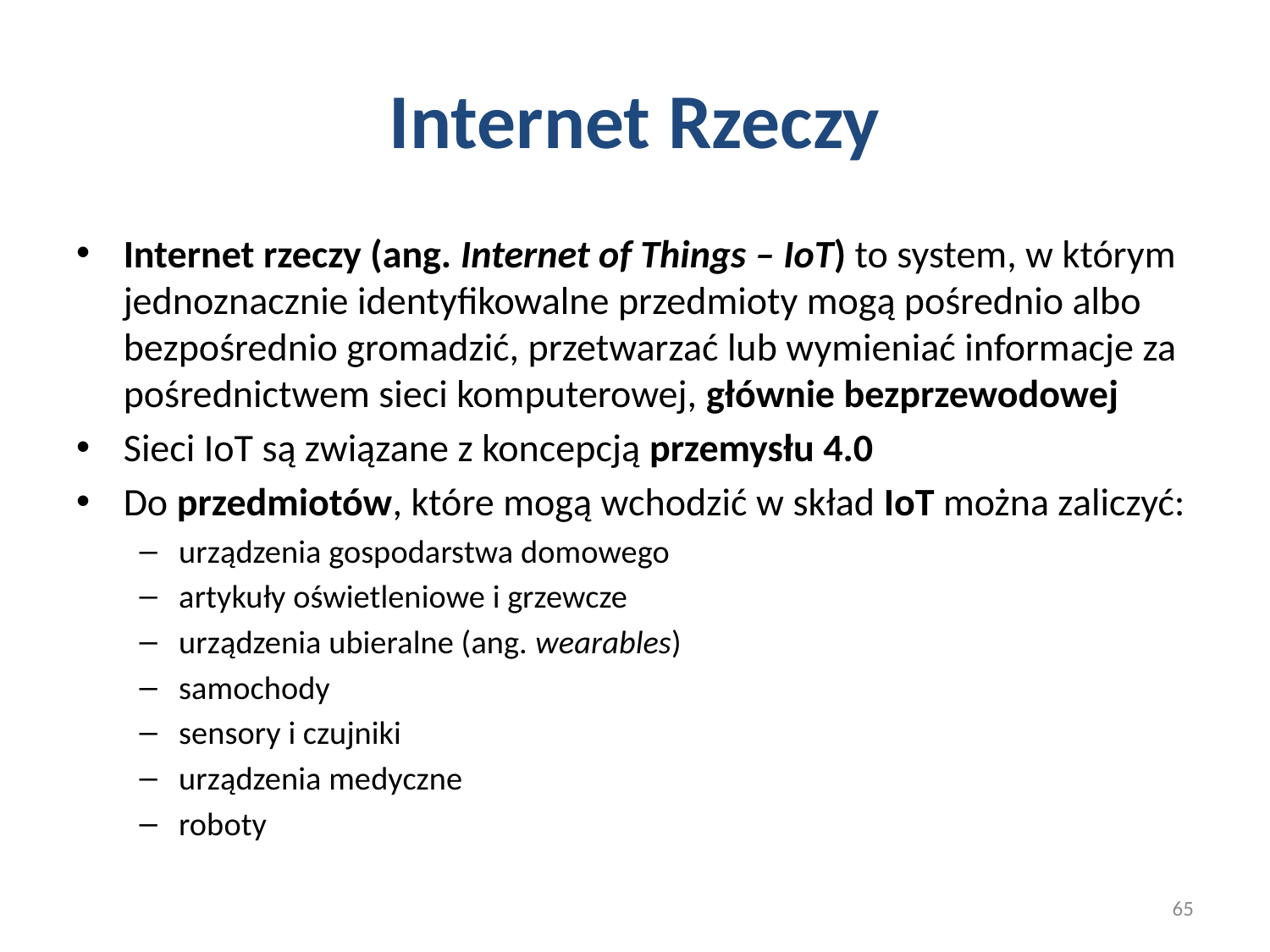

# Internet Rzeczy
Internet rzeczy (ang. Internet of Things – IoT) to system, w którym jednoznacznie identyfikowalne przedmioty mogą pośrednio albo bezpośrednio gromadzić, przetwarzać lub wymieniać informacje za pośrednictwem sieci komputerowej, głównie bezprzewodowej
Sieci IoT są związane z koncepcją przemysłu 4.0
Do przedmiotów, które mogą wchodzić w skład IoT można zaliczyć:
urządzenia gospodarstwa domowego
artykuły oświetleniowe i grzewcze
urządzenia ubieralne (ang. wearables)
samochody
sensory i czujniki
urządzenia medyczne
roboty
65